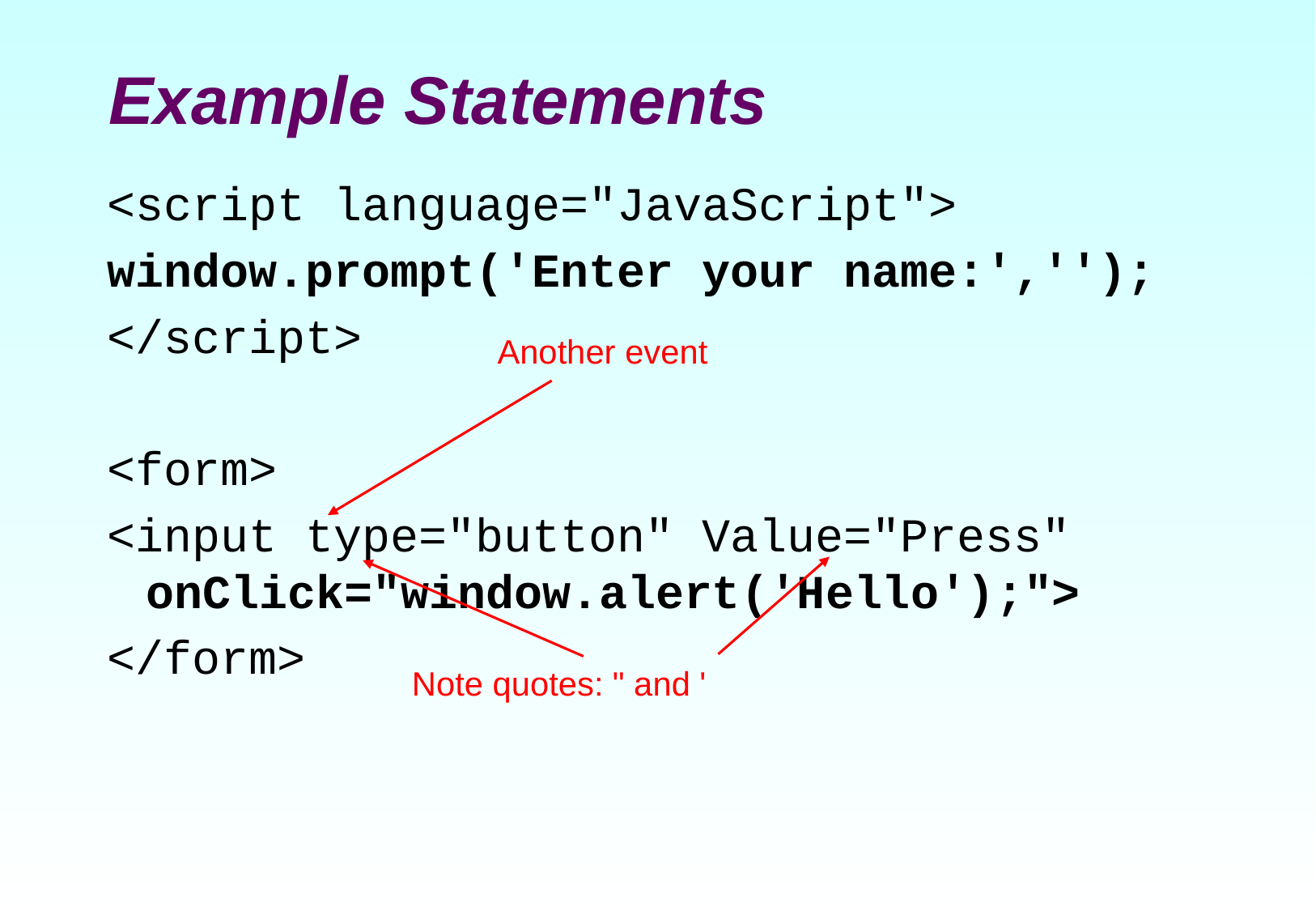

# Example Statements
<script language="JavaScript">
window.prompt('Enter your name:','');
</script>

<form>
<input type="button" Value="Press" onClick="window.alert('Hello');">
</form>
Another event

Note quotes: " and '